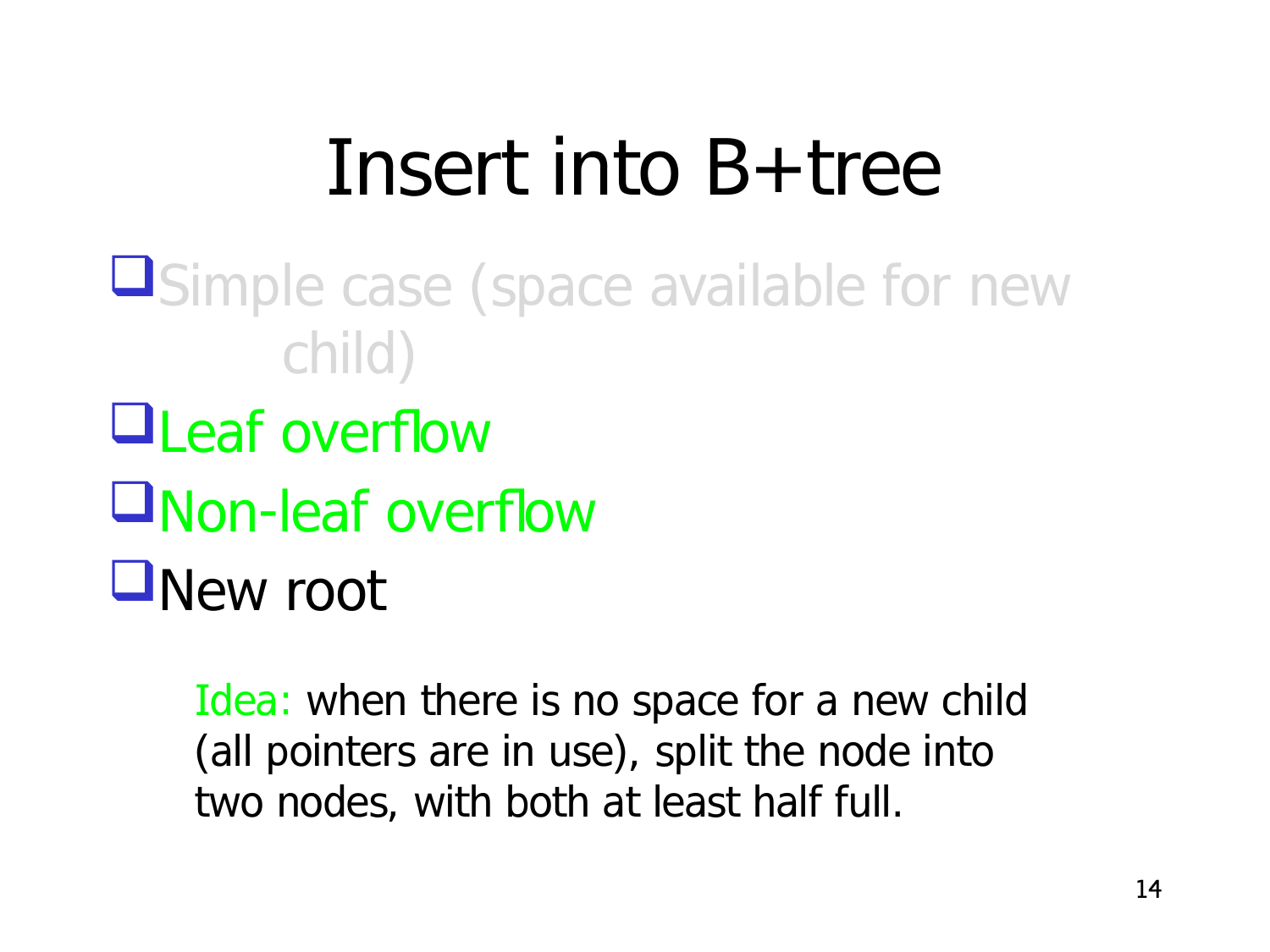

# Insert into B+tree
Simple case (space available for new 	child)
Leaf overflow
Non-leaf overflow
New root
Idea: when there is no space for a new child
(all pointers are in use), split the node into
two nodes, with both at least half full.
14